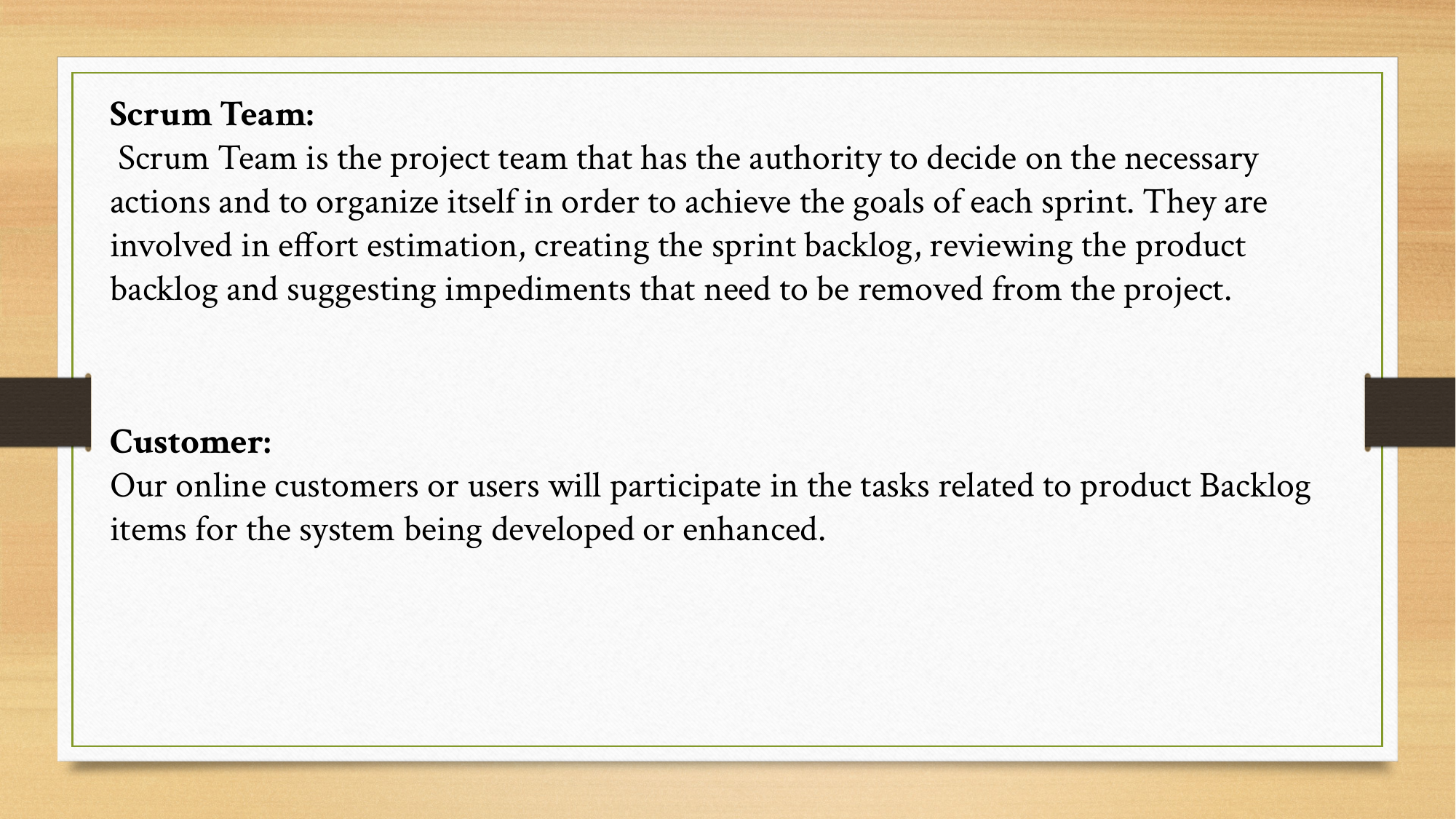

#
Scrum Team:
 Scrum Team is the project team that has the authority to decide on the necessary actions and to organize itself in order to achieve the goals of each sprint. They are involved in effort estimation, creating the sprint backlog, reviewing the product backlog and suggesting impediments that need to be removed from the project.

Customer:
Our online customers or users will participate in the tasks related to product Backlog items for the system being developed or enhanced.